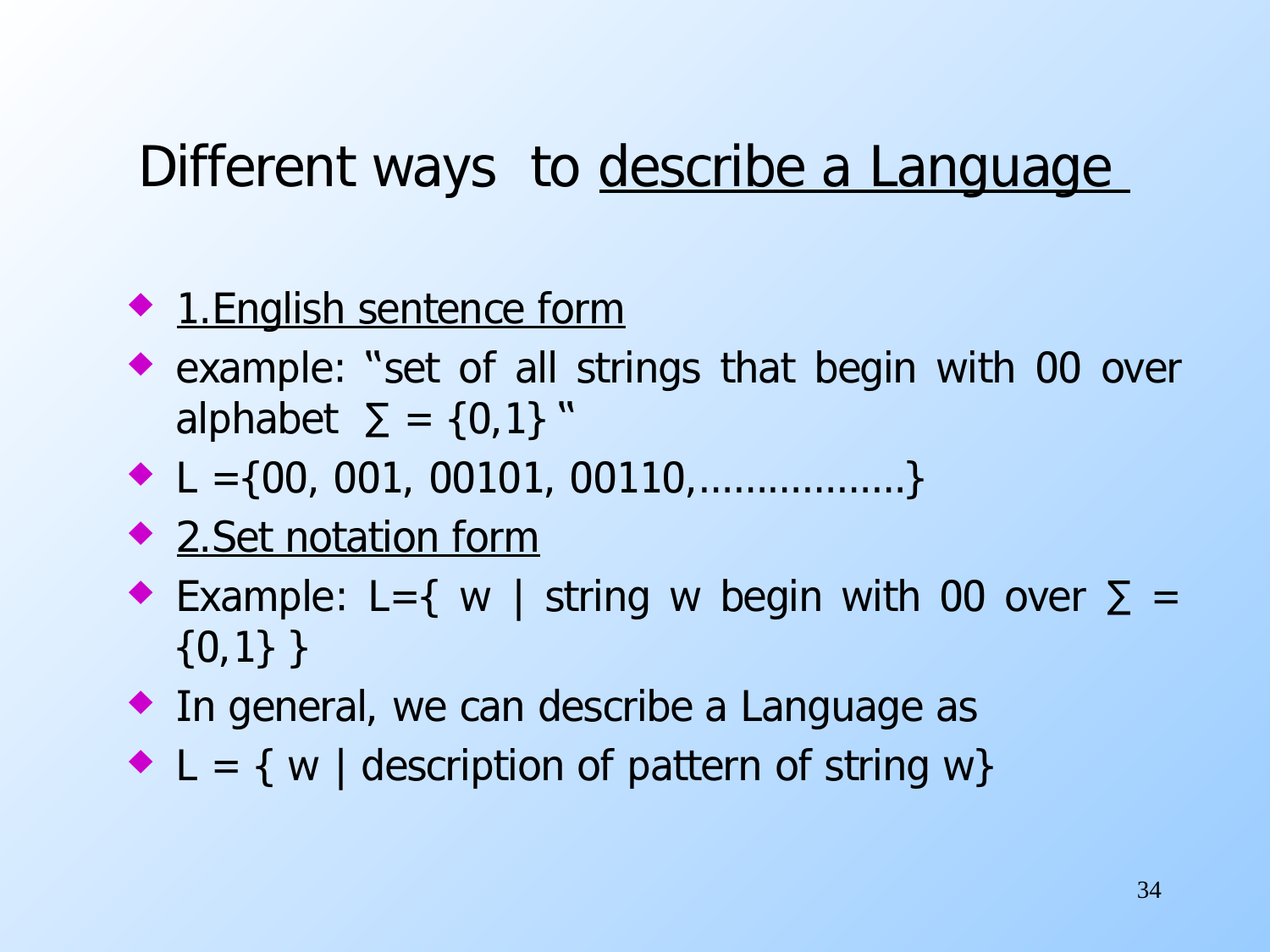

# Different ways  to describe a Language
1.English sentence form
example: “set of all strings that begin with 00 over alphabet  ∑ = {0,1} “
L ={00, 001, 00101, 00110,………………}
2.Set notation form
Example: L={ w | string w begin with 00 over ∑ = {0,1} }
In general, we can describe a Language as
L = { w | description of pattern of string w}
34